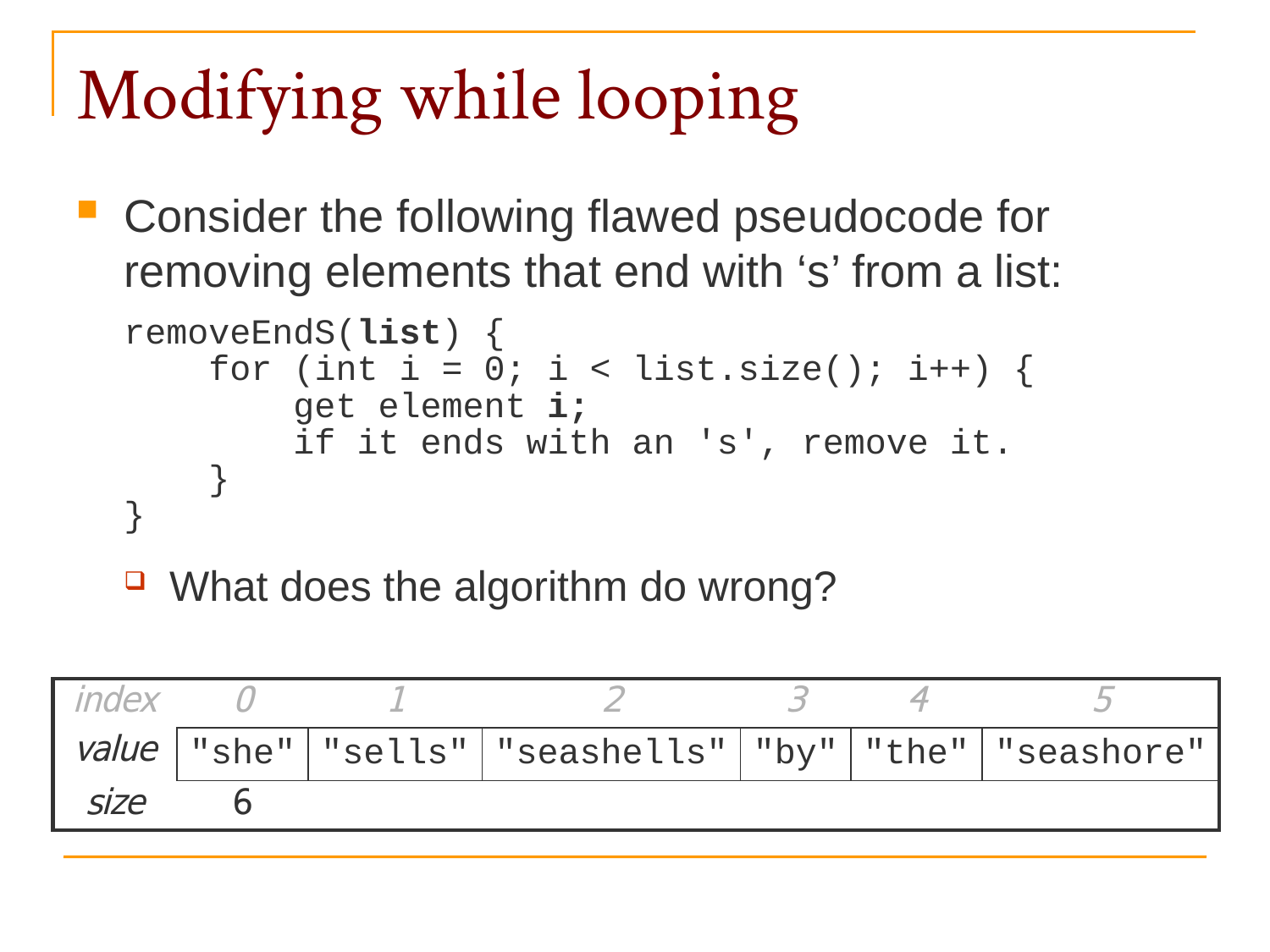

# Modifying while looping
Consider the following flawed pseudocode for removing elements that end with ‘s’ from a list:

removeEndS(list) {
    for (int i = 0; i < list.size(); i++) {
        get element i;
        if it ends with an 's', remove it.
    }
}

What does the algorithm do wrong?
| index | 0 | 1 | 2 | 3 | 4 | 5 |
| --- | --- | --- | --- | --- | --- | --- |
| value | "she" | "sells" | "seashells" | "by" | "the" | "seashore" |
| size | 6 |  |  |  |  |  |